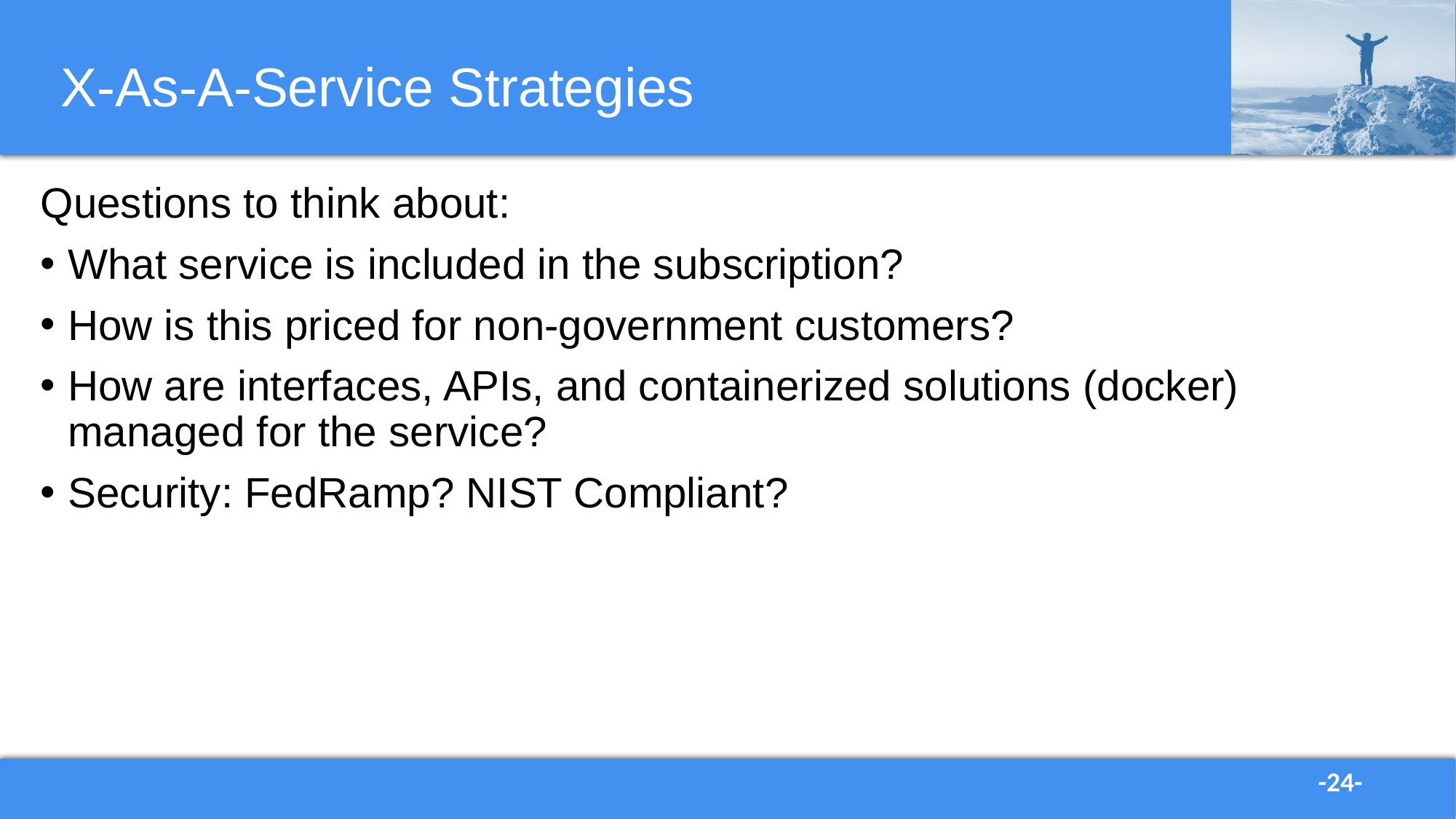

# X-As-A-Service Strategies
Questions to think about:
What service is included in the subscription?
How is this priced for non-government customers?
How are interfaces, APIs, and containerized solutions (docker) managed for the service?
Security: FedRamp? NIST Compliant?